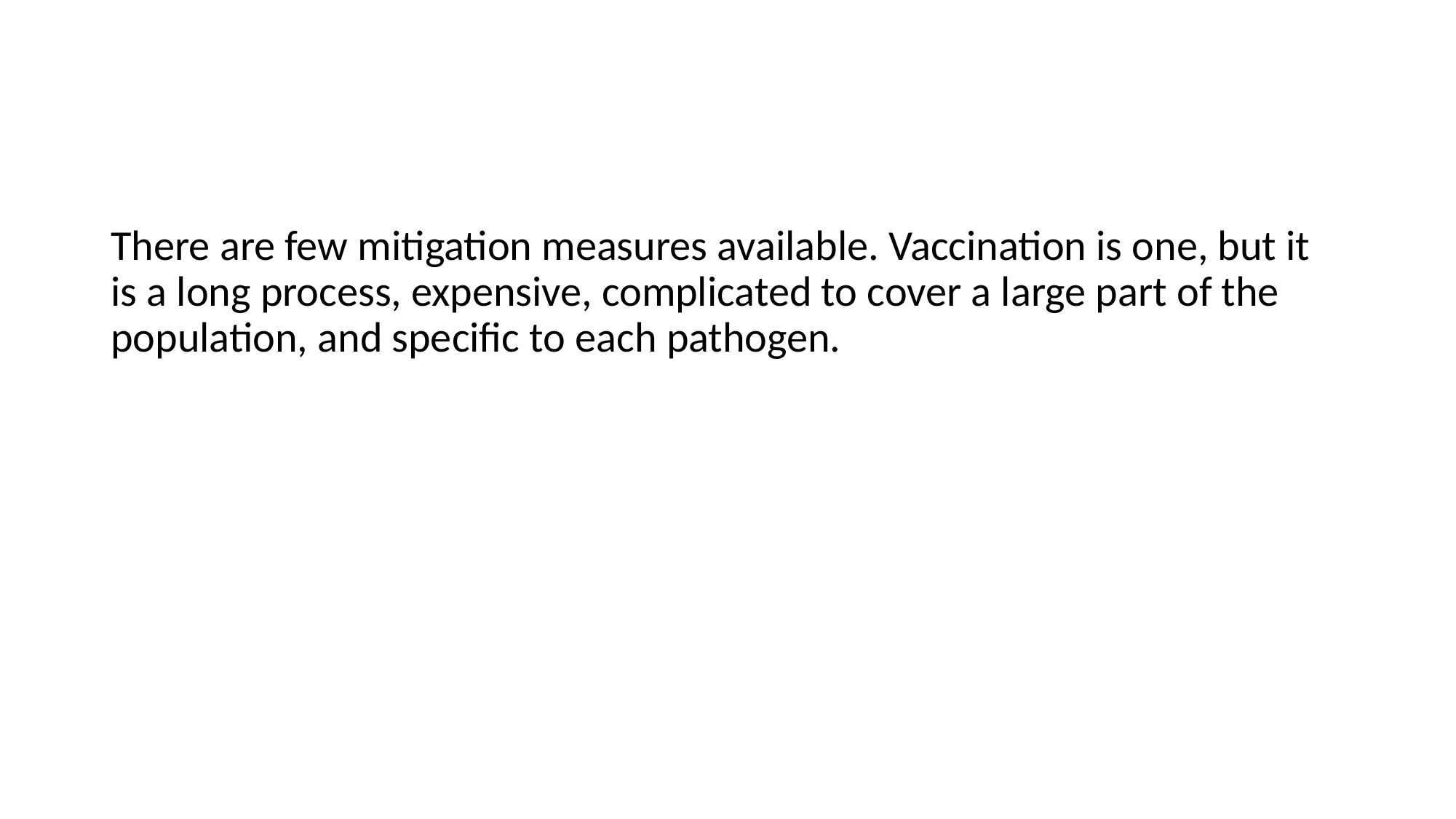

#
There are few mitigation measures available. Vaccination is one, but it is a long process, expensive, complicated to cover a large part of the population, and specific to each pathogen.